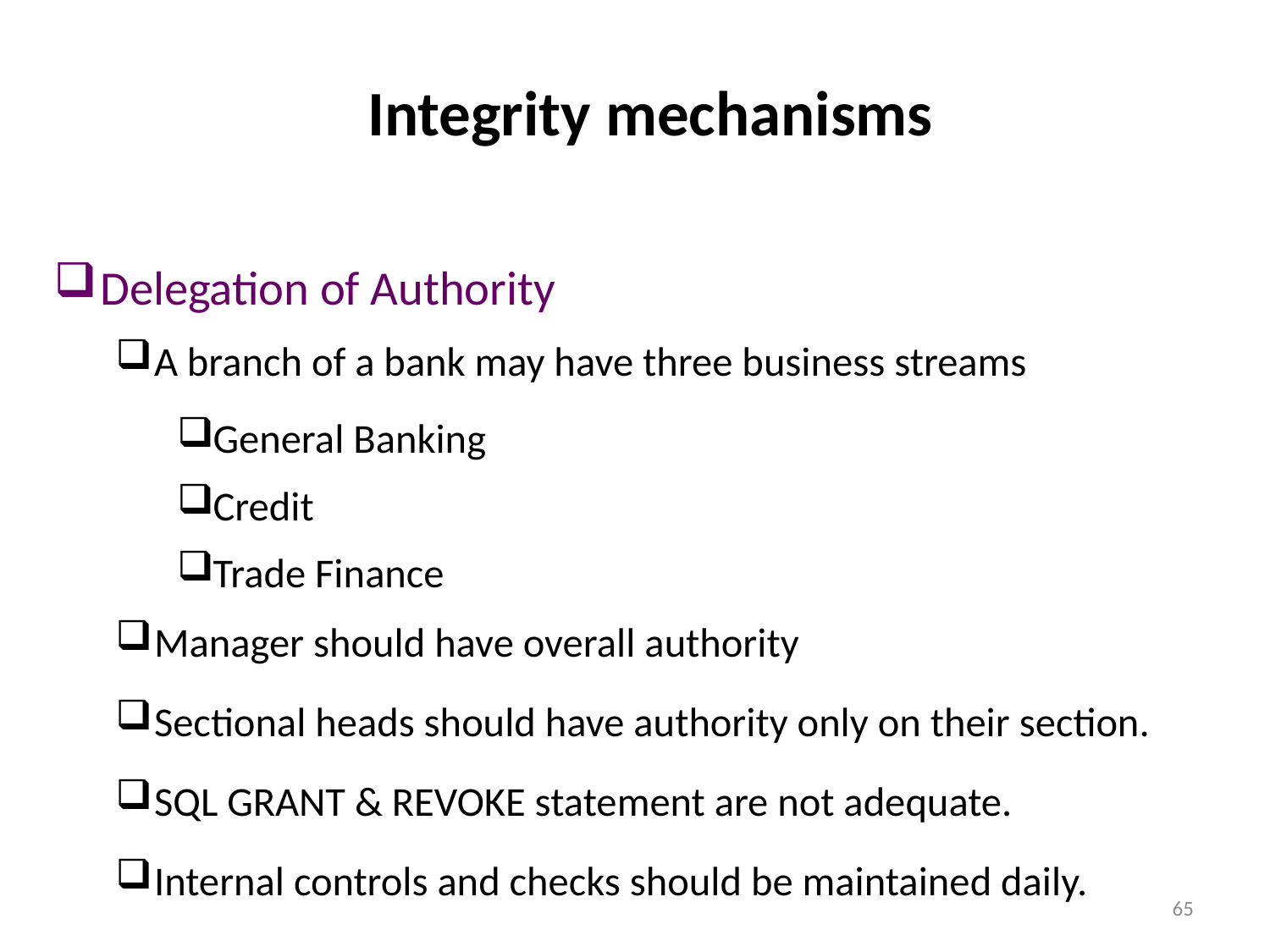

Integrity mechanisms
Delegation of Authority
A branch of a bank may have three business streams
General Banking
Credit
Trade Finance
Manager should have overall authority
Sectional heads should have authority only on their section.
SQL GRANT & REVOKE statement are not adequate.
Internal controls and checks should be maintained daily.

65